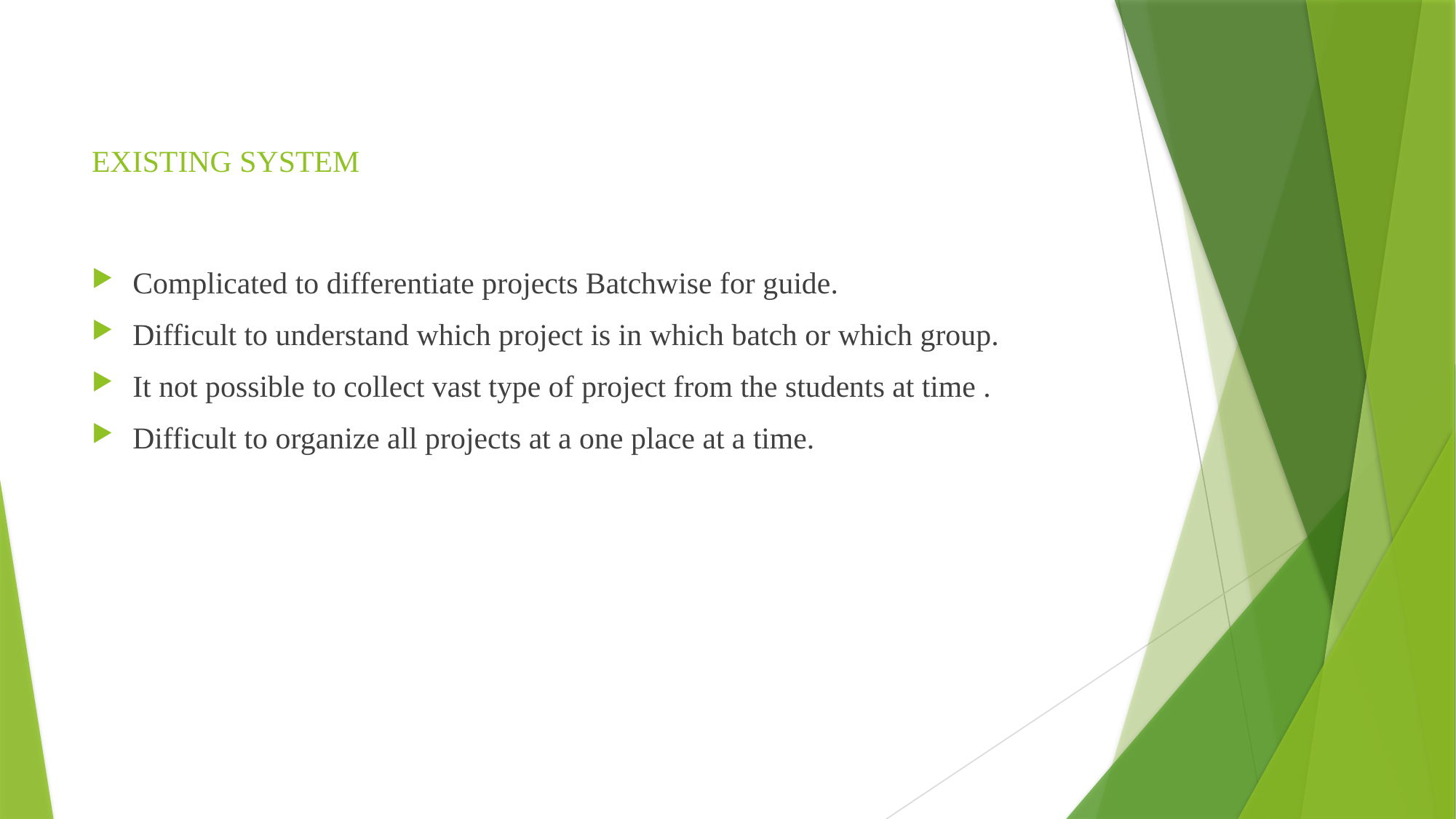

# EXISTING SYSTEM
Complicated to differentiate projects Batchwise for guide.
Difficult to understand which project is in which batch or which group.
It not possible to collect vast type of project from the students at time .
Difficult to organize all projects at a one place at a time.